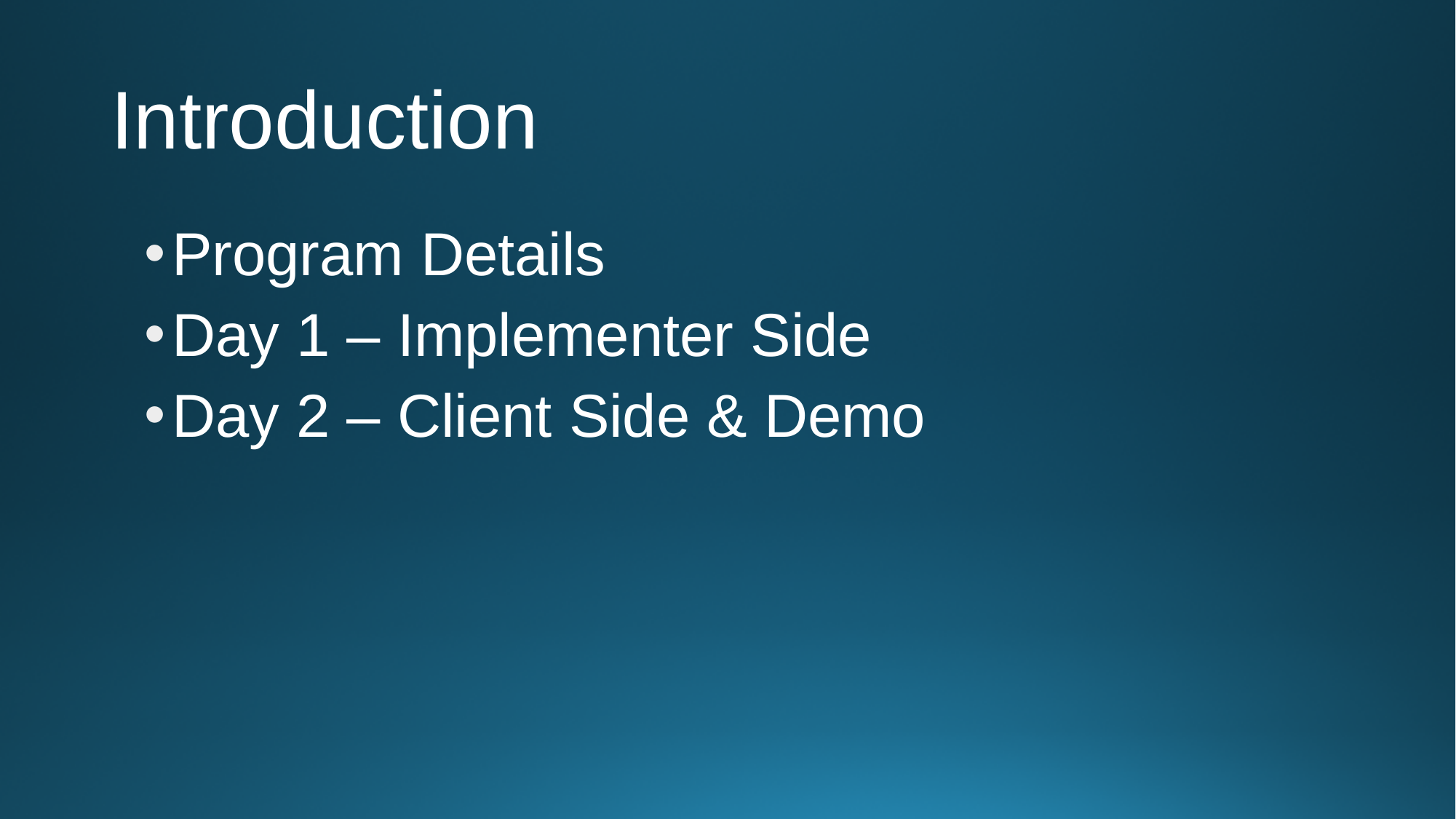

# Introduction
Program Details
Day 1 – Implementer Side
Day 2 – Client Side & Demo